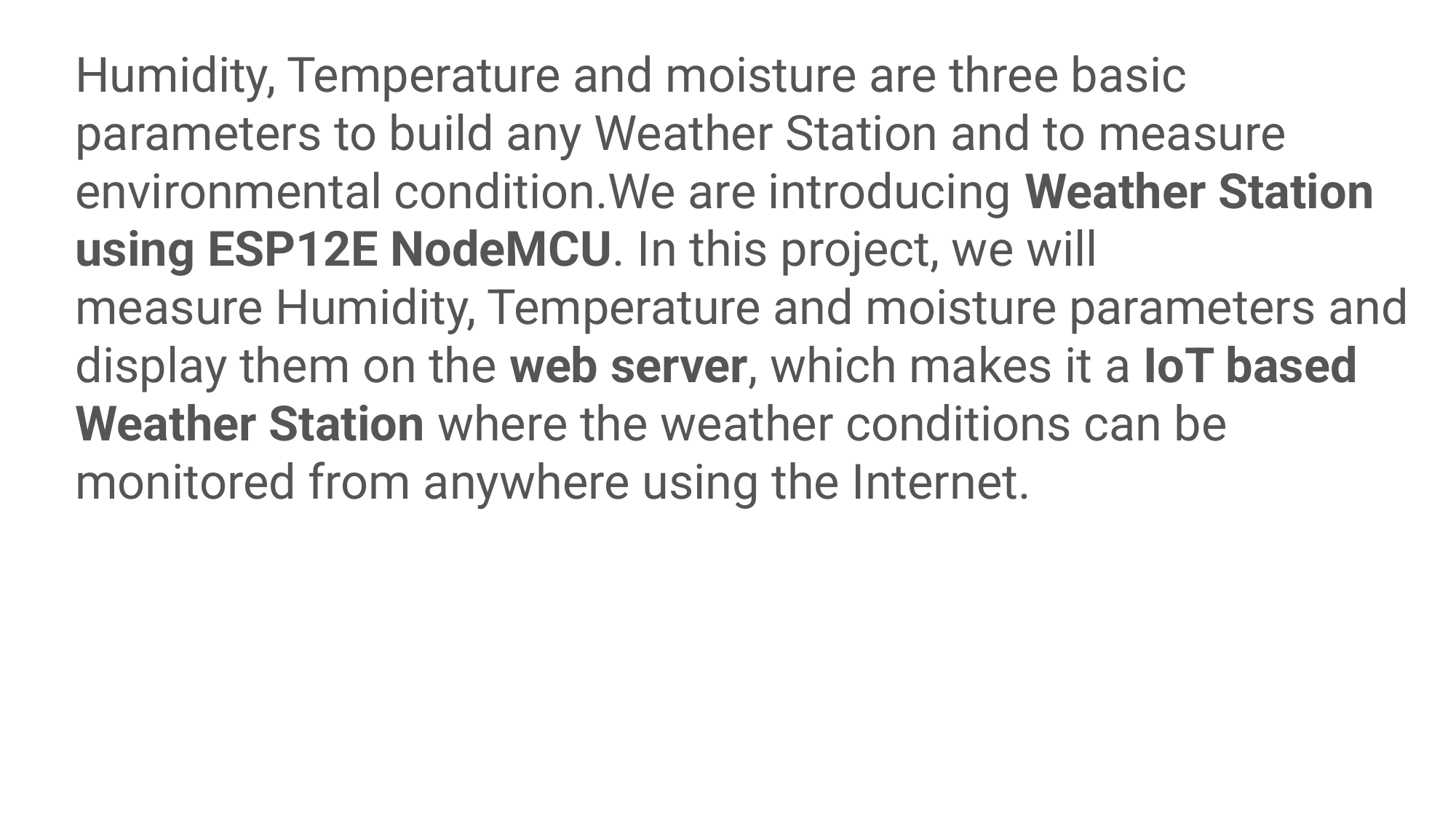

Humidity, Temperature and moisture are three basic parameters to build any Weather Station and to measure environmental condition.We are introducing Weather Station using ESP12E NodeMCU. In this project, we will measure Humidity, Temperature and moisture parameters and display them on the web server, which makes it a IoT based Weather Station where the weather conditions can be monitored from anywhere using the Internet.